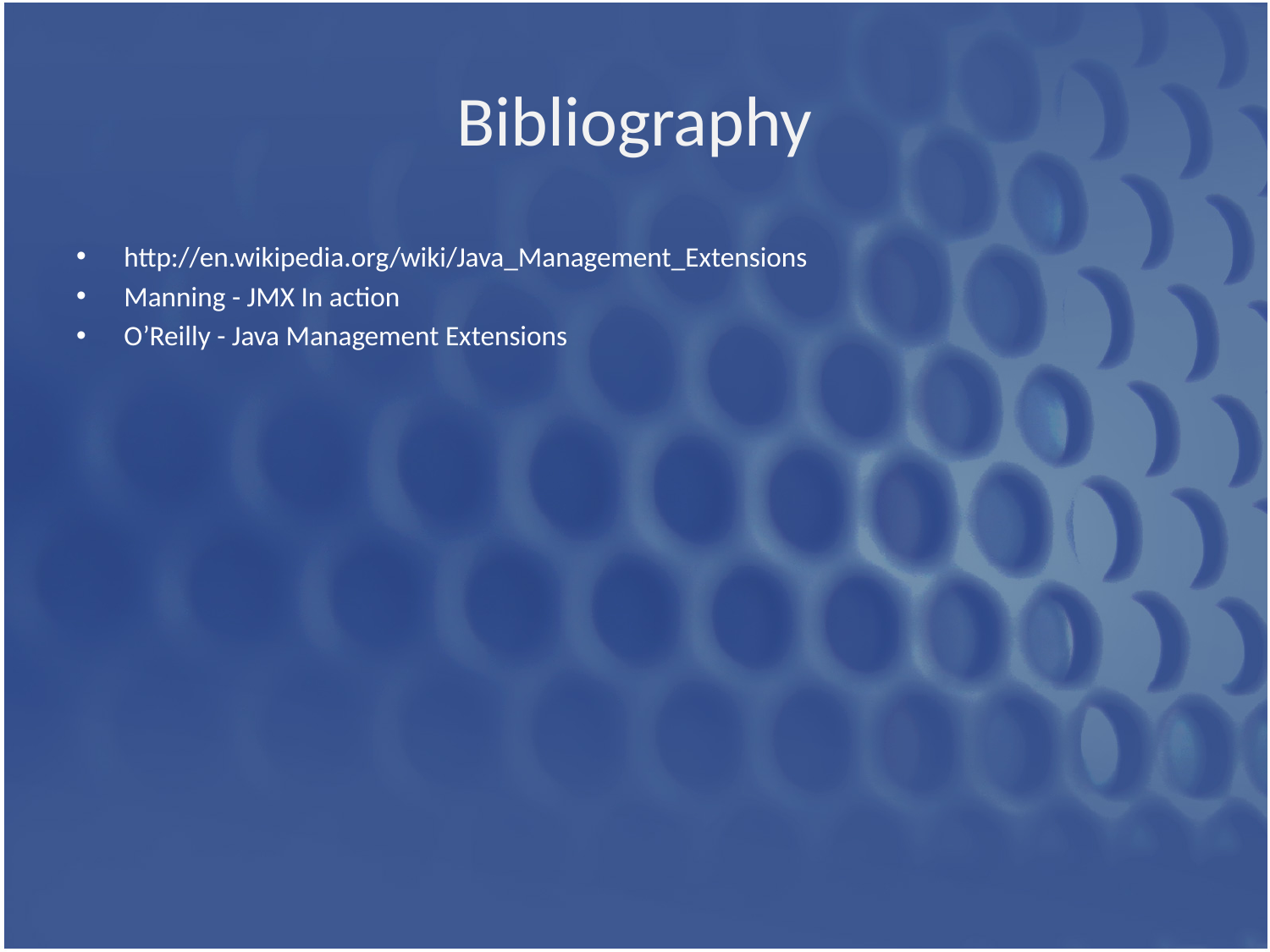

# Bibliography
http://en.wikipedia.org/wiki/Java_Management_Extensions
Manning - JMX In action
O’Reilly - Java Management Extensions